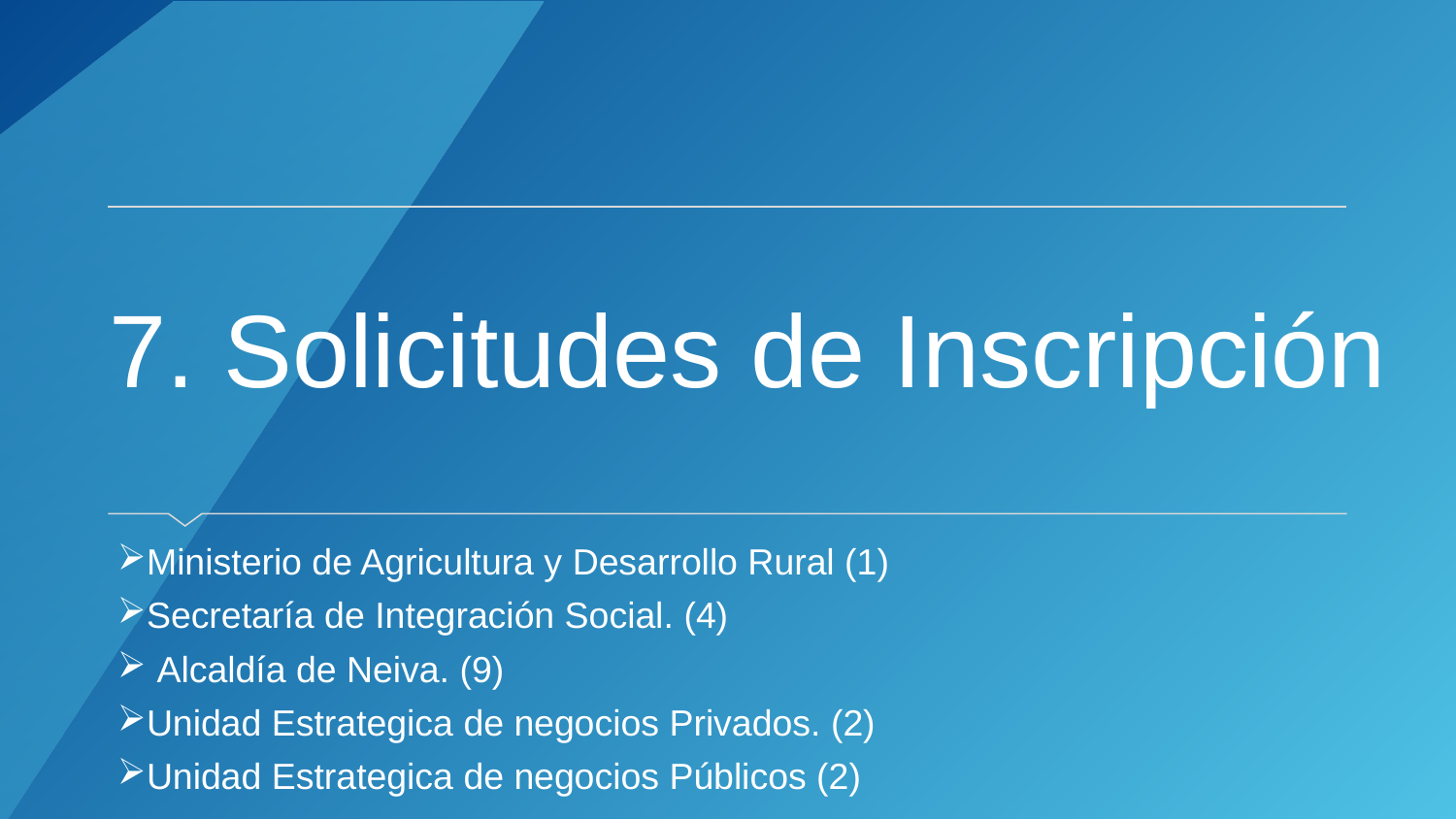

# 7. Solicitudes de Inscripción
Ministerio de Agricultura y Desarrollo Rural (1)
Secretaría de Integración Social. (4)
 Alcaldía de Neiva. (9)
Unidad Estrategica de negocios Privados. (2)
Unidad Estrategica de negocios Públicos (2)